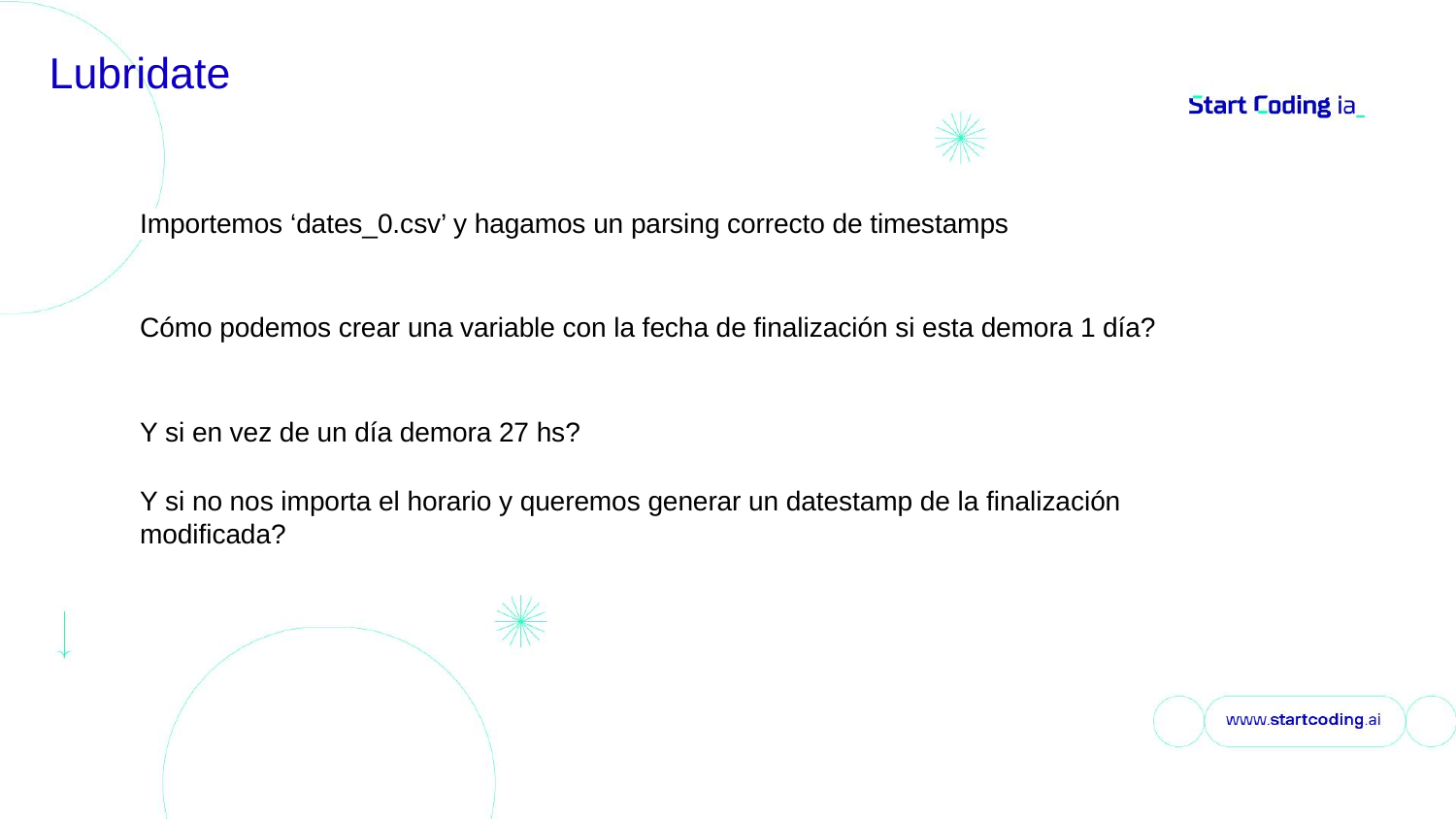

# Lubridate

Importemos ‘dates_0.csv’ y hagamos un parsing correcto de timestamps

Cómo podemos crear una variable con la fecha de finalización si esta demora 1 día?

Y si en vez de un día demora 27 hs?

Y si no nos importa el horario y queremos generar un datestamp de la finalización modificada?